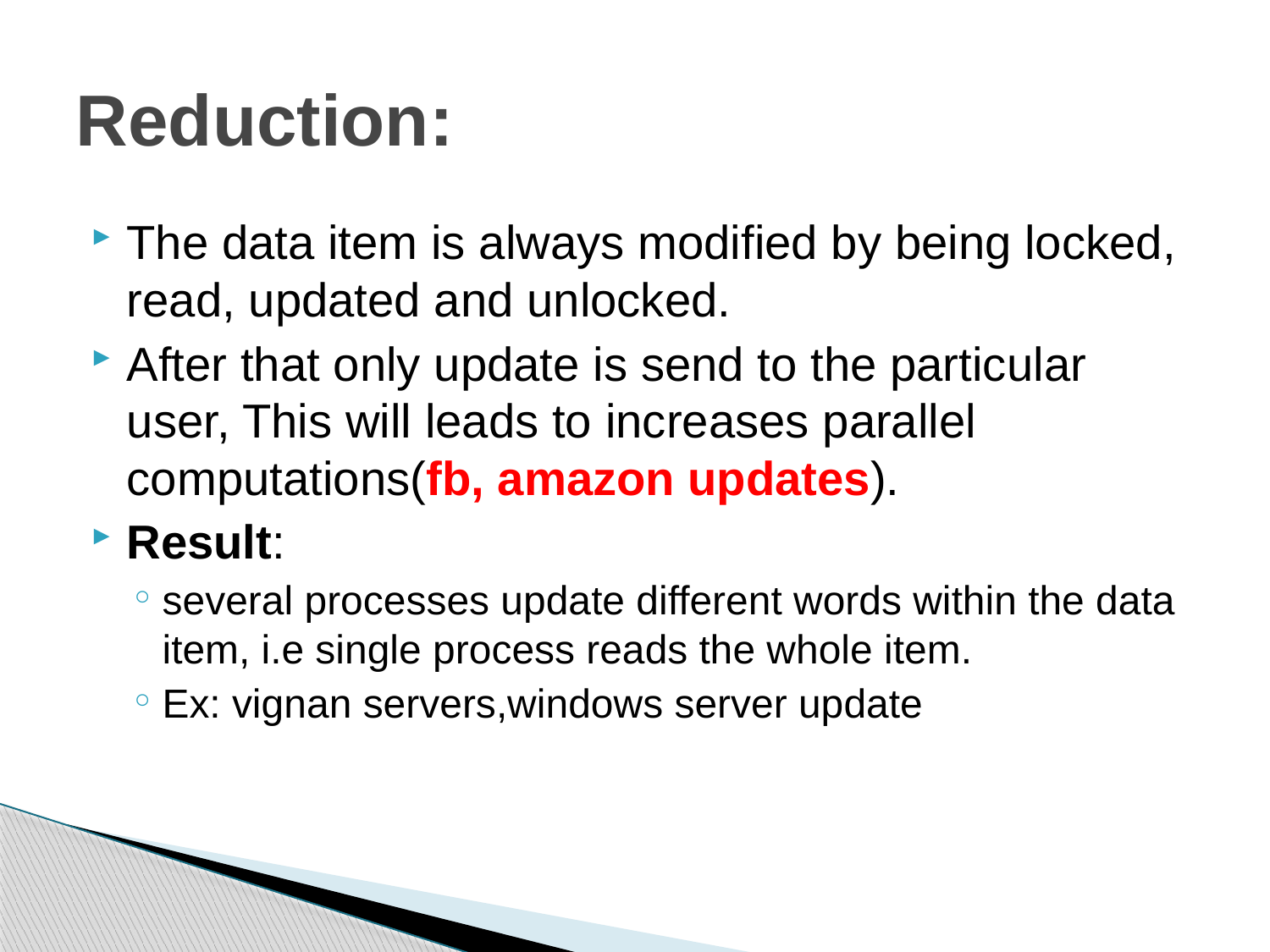

# Reduction:
The data item is always modified by being locked, read, updated and unlocked.
After that only update is send to the particular user, This will leads to increases parallel computations(fb, amazon updates).
Result:
several processes update different words within the data item, i.e single process reads the whole item.
Ex: vignan servers,windows server update